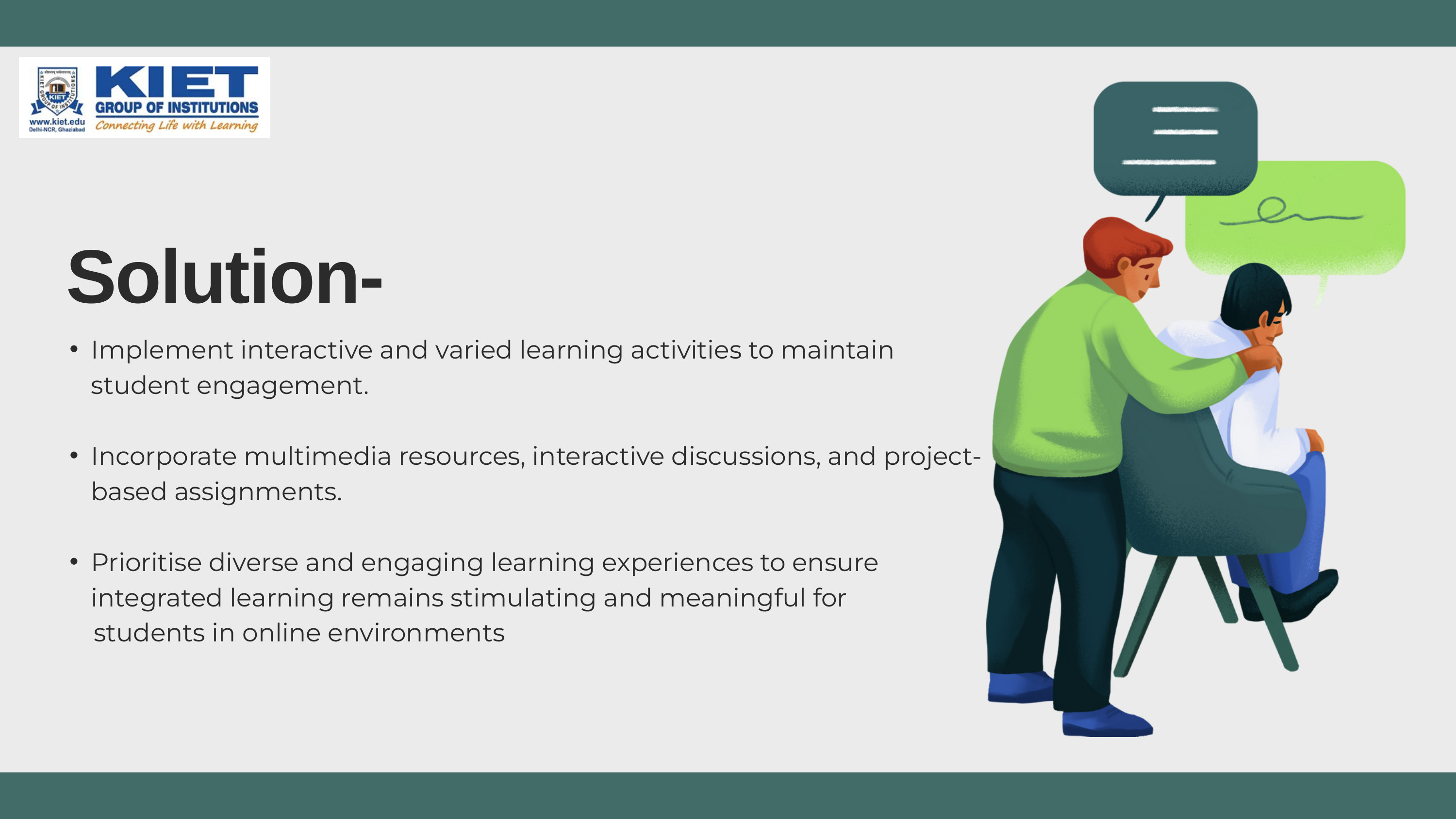

Solution-
Implement interactive and varied learning activities to maintain student engagement.

Incorporate multimedia resources, interactive discussions, and project-based assignments.

Prioritise diverse and engaging learning experiences to ensure integrated learning remains stimulating and meaningful for
       students in online environments